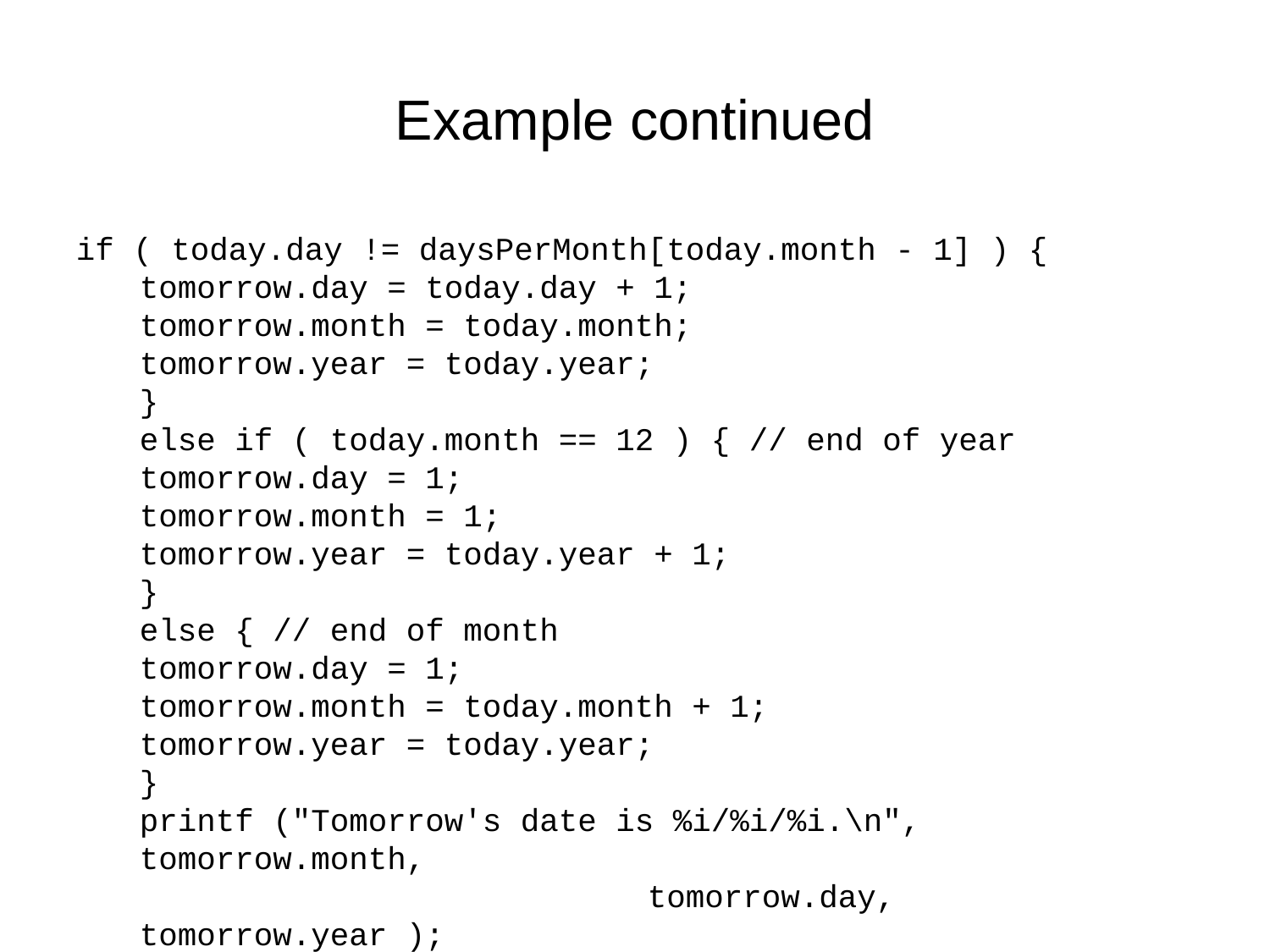

# Example continued
if ( today.day != daysPerMonth[today.month - 1] ) {
tomorrow.day = today.day + 1;
tomorrow.month = today.month;
tomorrow.year = today.year;
}
else if ( today.month == 12 ) { // end of year
tomorrow.day = 1;
tomorrow.month = 1;
tomorrow.year = today.year + 1;
}
else { // end of month
tomorrow.day = 1;
tomorrow.month = today.month + 1;
tomorrow.year = today.year;
}
printf ("Tomorrow's date is %i/%i/%i.\n", tomorrow.month,
				tomorrow.day, tomorrow.year );
return 0;
}